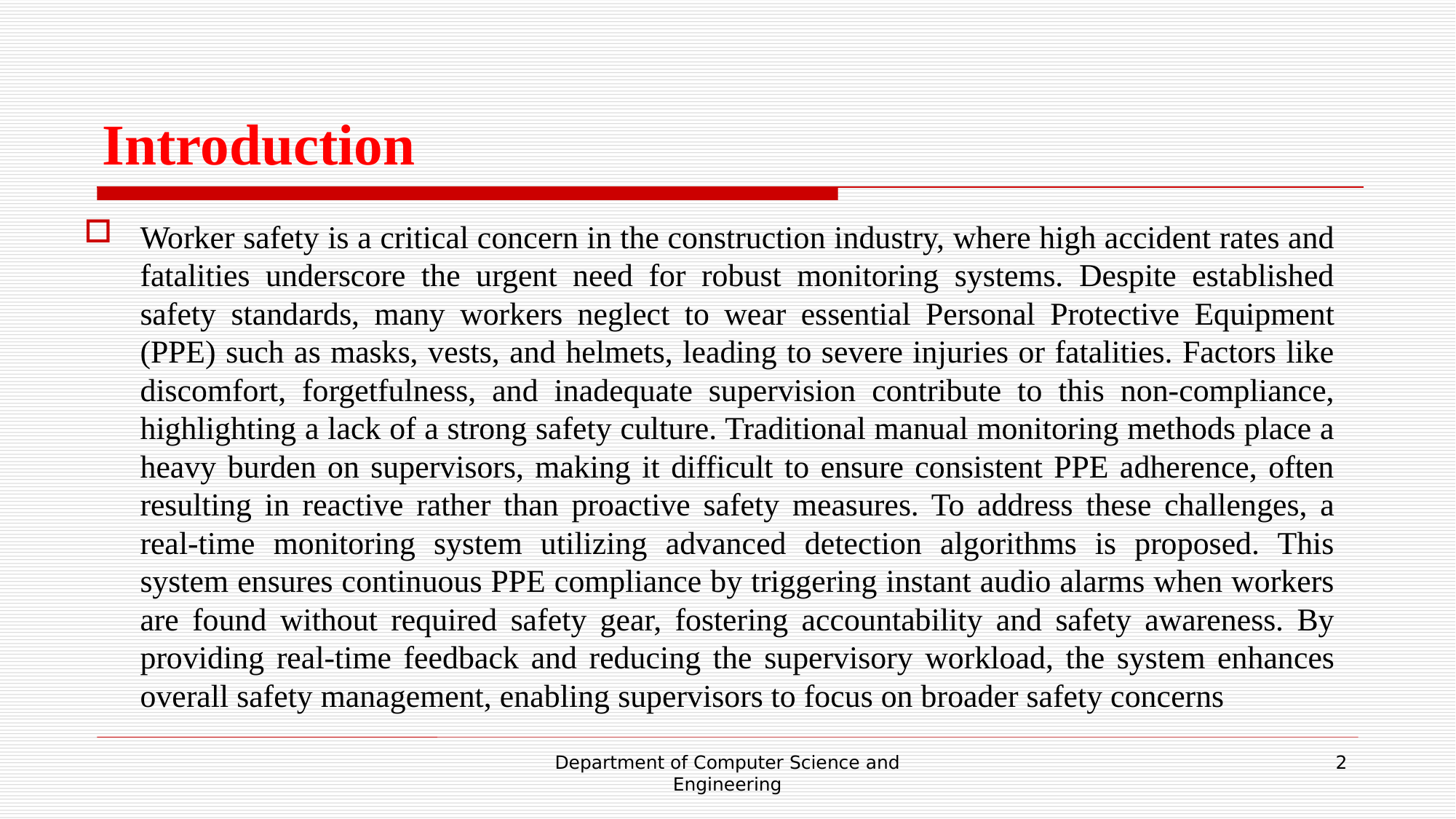

# Introduction

Worker safety is a critical concern in the construction industry, where high accident rates and fatalities underscore the urgent need for robust monitoring systems. Despite established safety standards, many workers neglect to wear essential Personal Protective Equipment (PPE) such as masks, vests, and helmets, leading to severe injuries or fatalities. Factors like discomfort, forgetfulness, and inadequate supervision contribute to this non-compliance, highlighting a lack of a strong safety culture. Traditional manual monitoring methods place a heavy burden on supervisors, making it difficult to ensure consistent PPE adherence, often resulting in reactive rather than proactive safety measures. To address these challenges, a real-time monitoring system utilizing advanced detection algorithms is proposed. This system ensures continuous PPE compliance by triggering instant audio alarms when workers are found without required safety gear, fostering accountability and safety awareness. By providing real-time feedback and reducing the supervisory workload, the system enhances overall safety management, enabling supervisors to focus on broader safety concerns

Department of Computer Science and Engineering
2